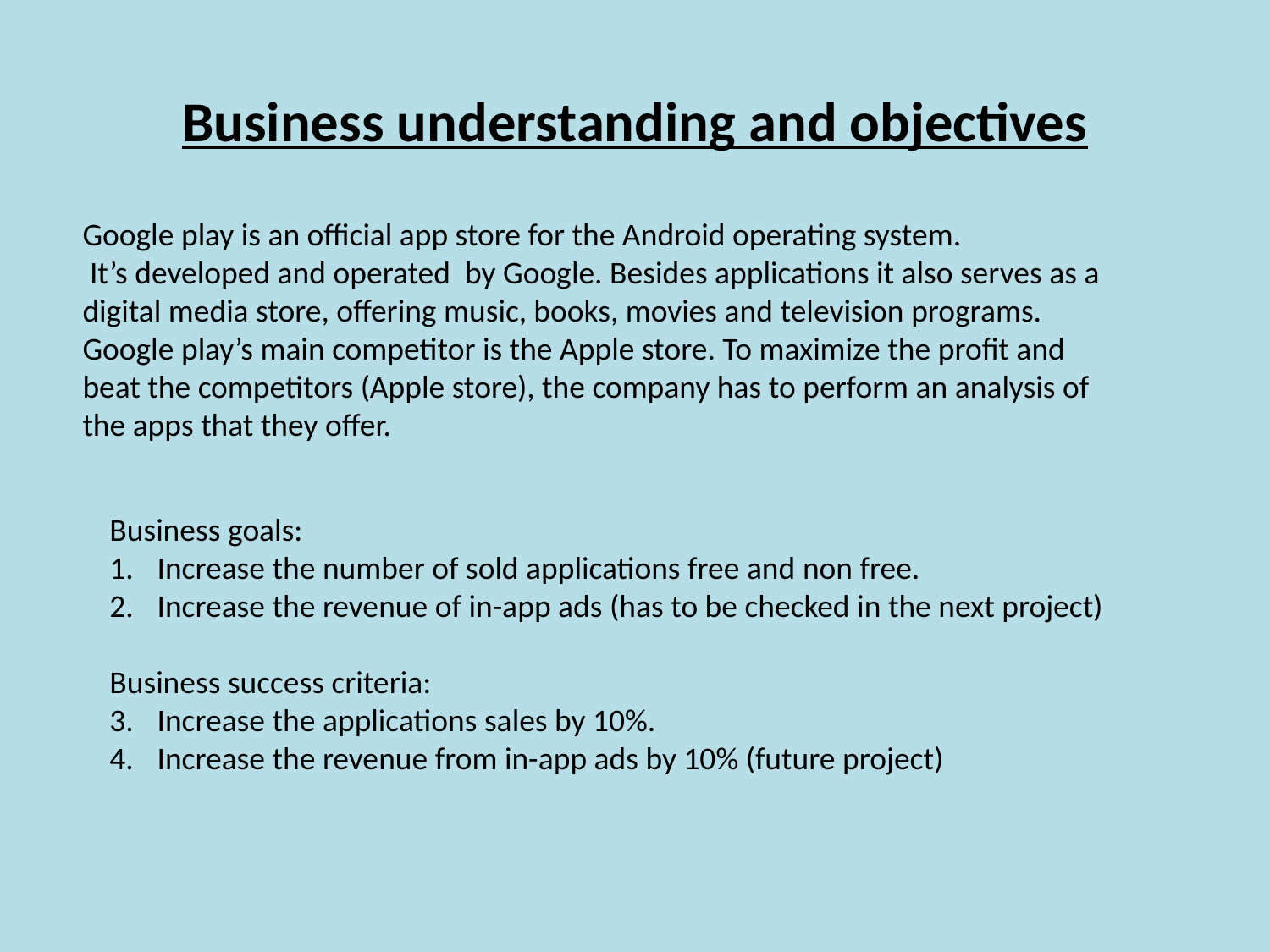

# Business understanding and objectives
Google play is an official app store for the Android operating system.
 It’s developed and operated  by Google. Besides applications it also serves as a digital media store, offering music, books, movies and television programs.
Google play’s main competitor is the Apple store. To maximize the profit and beat the competitors (Apple store), the company has to perform an analysis of the apps that they offer.
Business goals:
Increase the number of sold applications free and non free.
Increase the revenue of in-app ads (has to be checked in the next project)

Business success criteria:
Increase the applications sales by 10%.
Increase the revenue from in-app ads by 10% (future project)